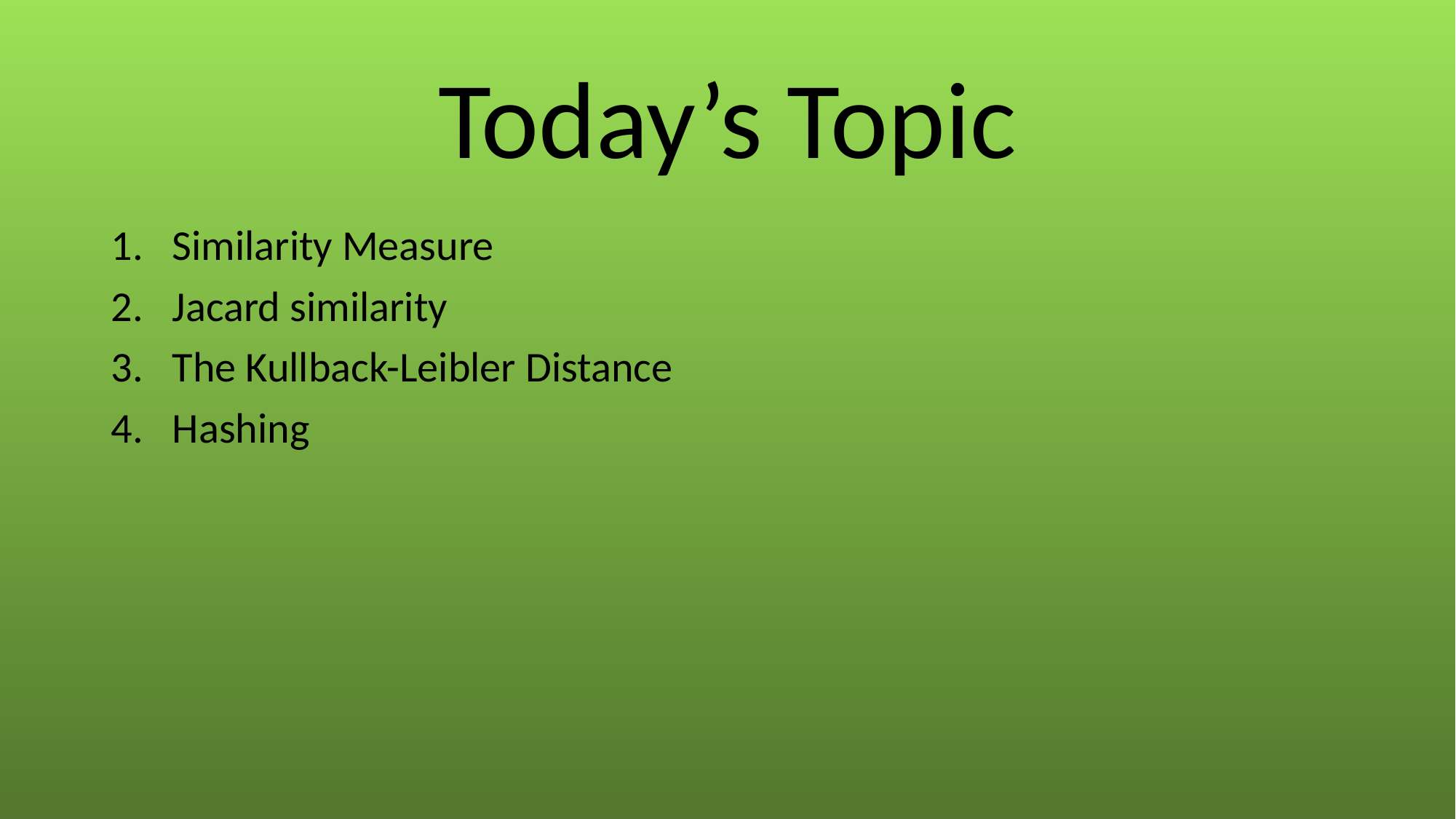

# Today’s Topic
Similarity Measure
Jacard similarity
The Kullback-Leibler Distance
Hashing